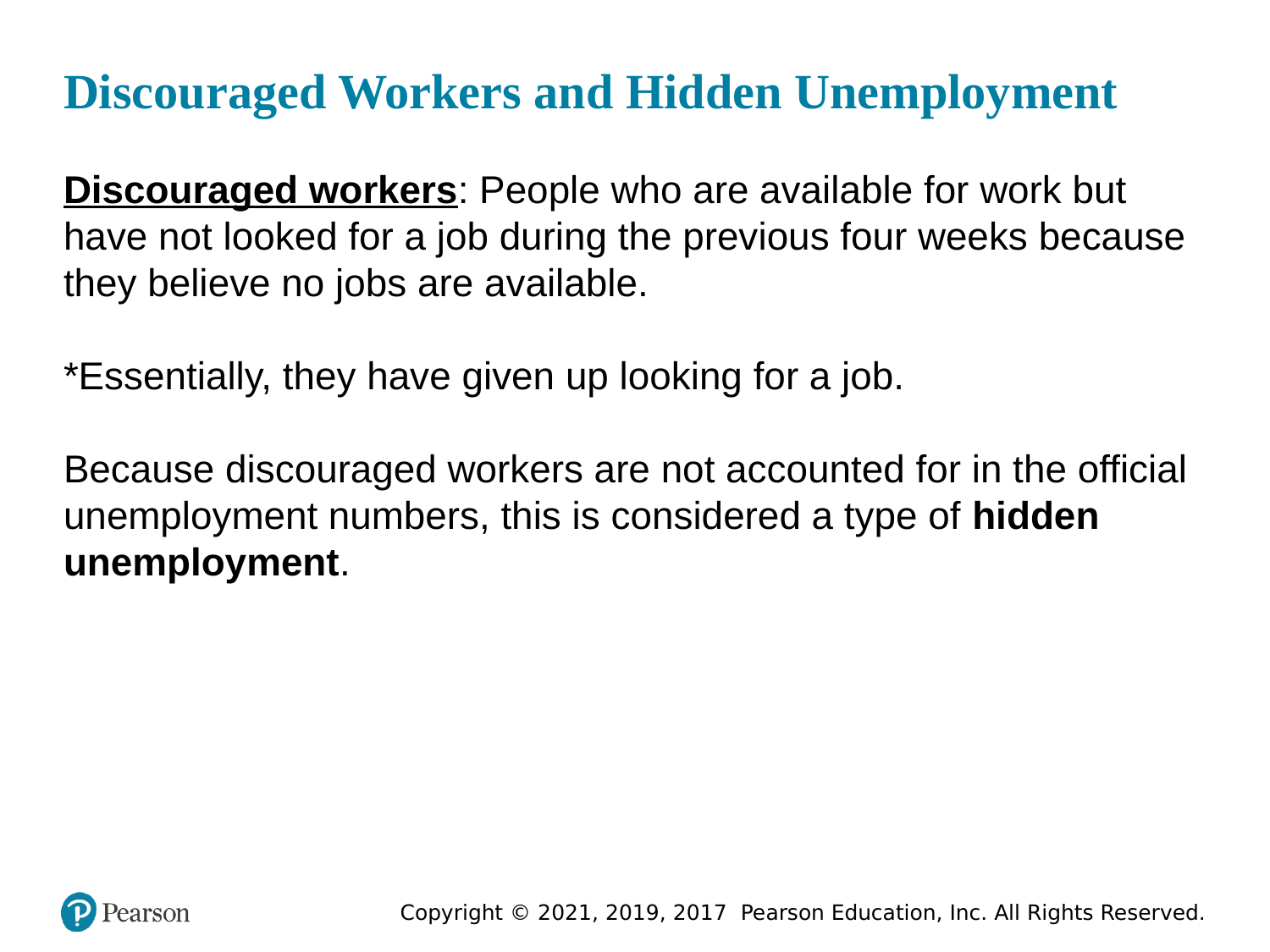

# Discouraged Workers and Hidden Unemployment
Discouraged workers: People who are available for work but have not looked for a job during the previous four weeks because they believe no jobs are available.

*Essentially, they have given up looking for a job.

Because discouraged workers are not accounted for in the official unemployment numbers, this is considered a type of hidden unemployment.